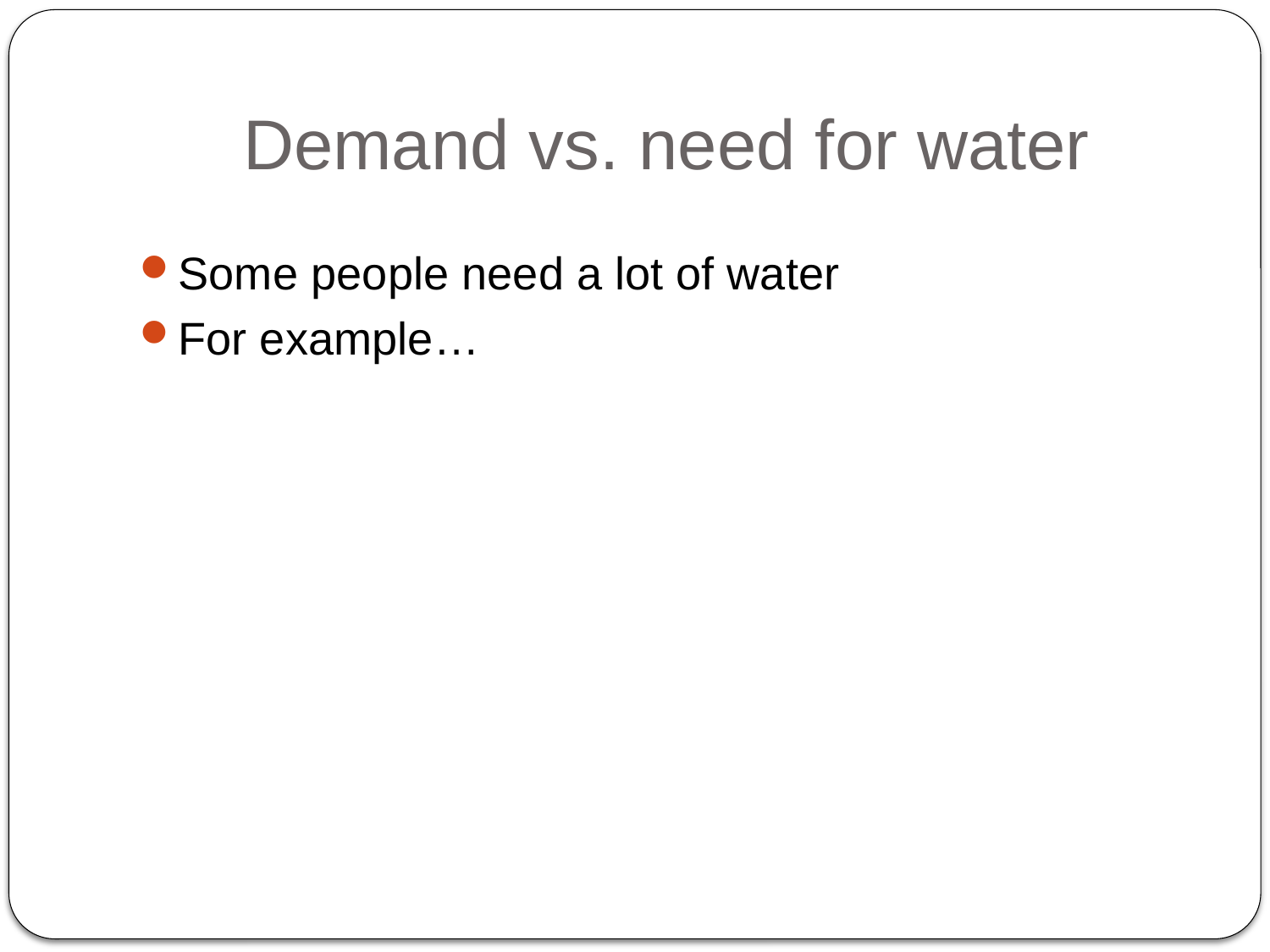

# Demand vs. need for water
Some people need a lot of water
For example…